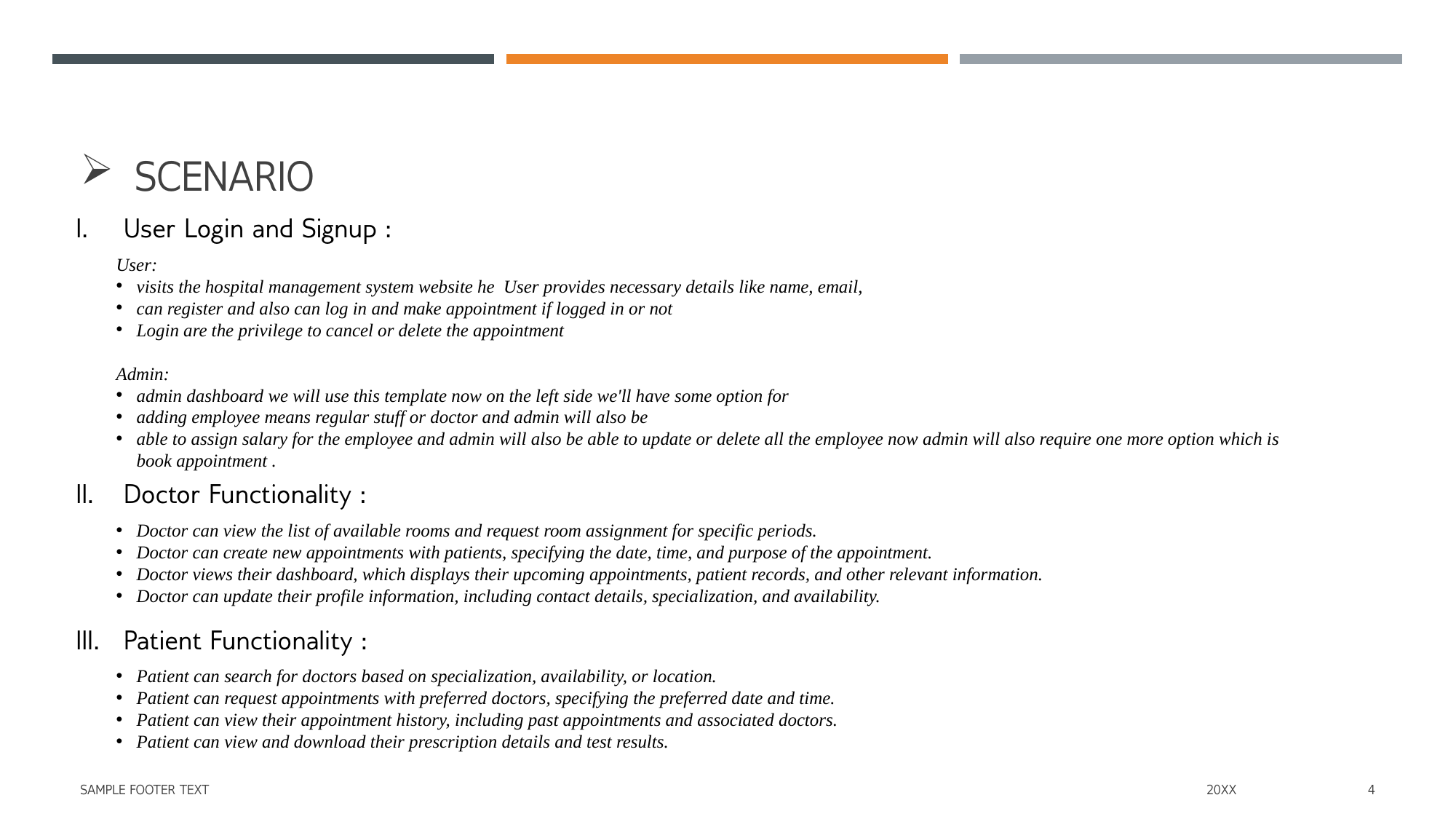

# Scenario
User Login and Signup :

Doctor Functionality :

User:
visits the hospital management system website he  User provides necessary details like name, email,
can register and also can log in and make appointment if logged in or not
Login are the privilege to cancel or delete the appointment

Admin:
admin dashboard we will use this template now on the left side we'll have some option for
adding employee means regular stuff or doctor and admin will also be
able to assign salary for the employee and admin will also be able to update or delete all the employee now admin will also require one more option which is book appointment .

Doctor can view the list of available rooms and request room assignment for specific periods.
Doctor can create new appointments with patients, specifying the date, time, and purpose of the appointment.
Doctor views their dashboard, which displays their upcoming appointments, patient records, and other relevant information.
Doctor can update their profile information, including contact details, specialization, and availability.

Patient Functionality :

Patient can search for doctors based on specialization, availability, or location.
Patient can request appointments with preferred doctors, specifying the preferred date and time.
Patient can view their appointment history, including past appointments and associated doctors.
Patient can view and download their prescription details and test results.
Sample Footer Text
20XX
4